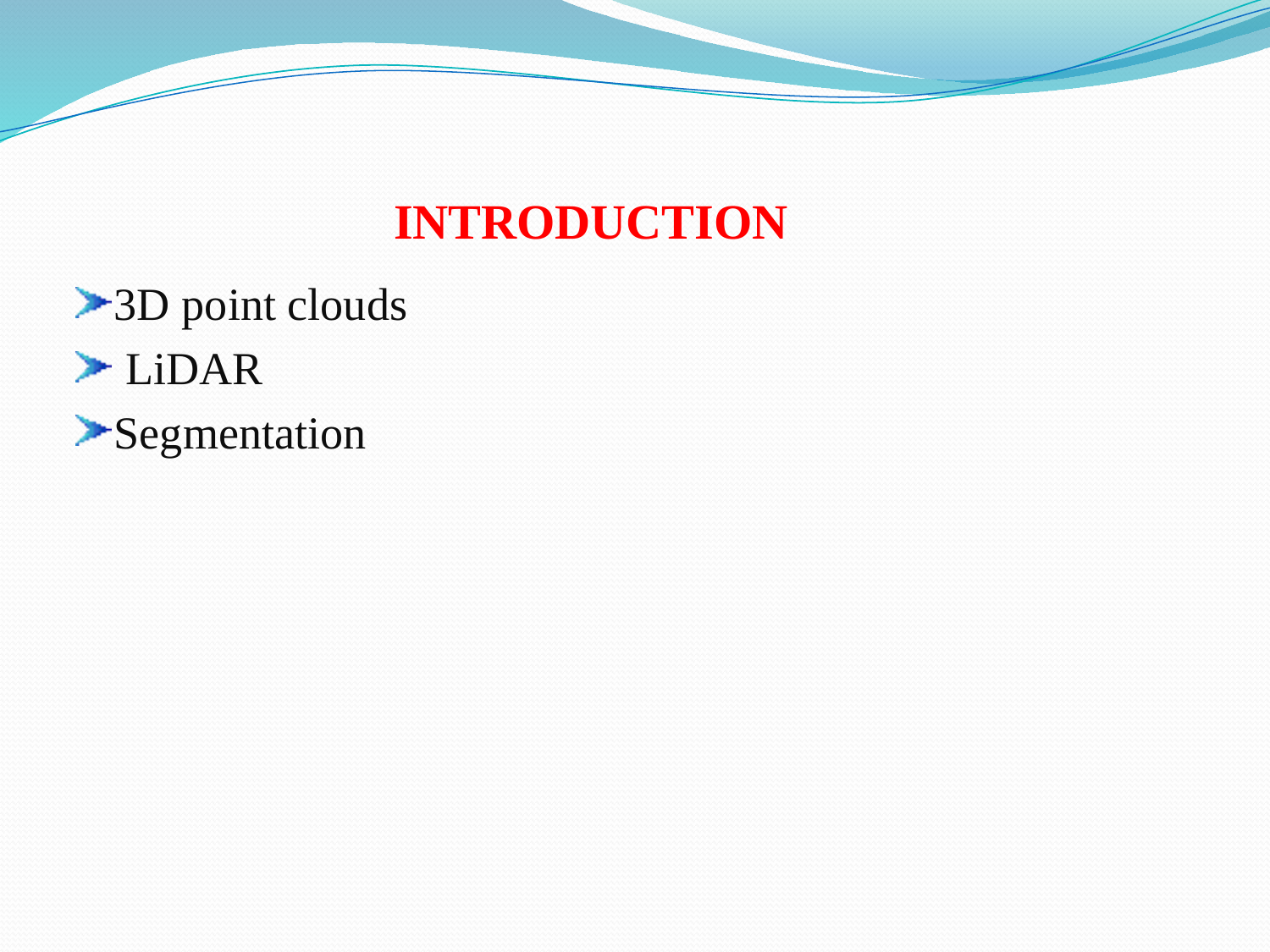

# INTRODUCTION
3D point clouds
 LiDAR
Segmentation